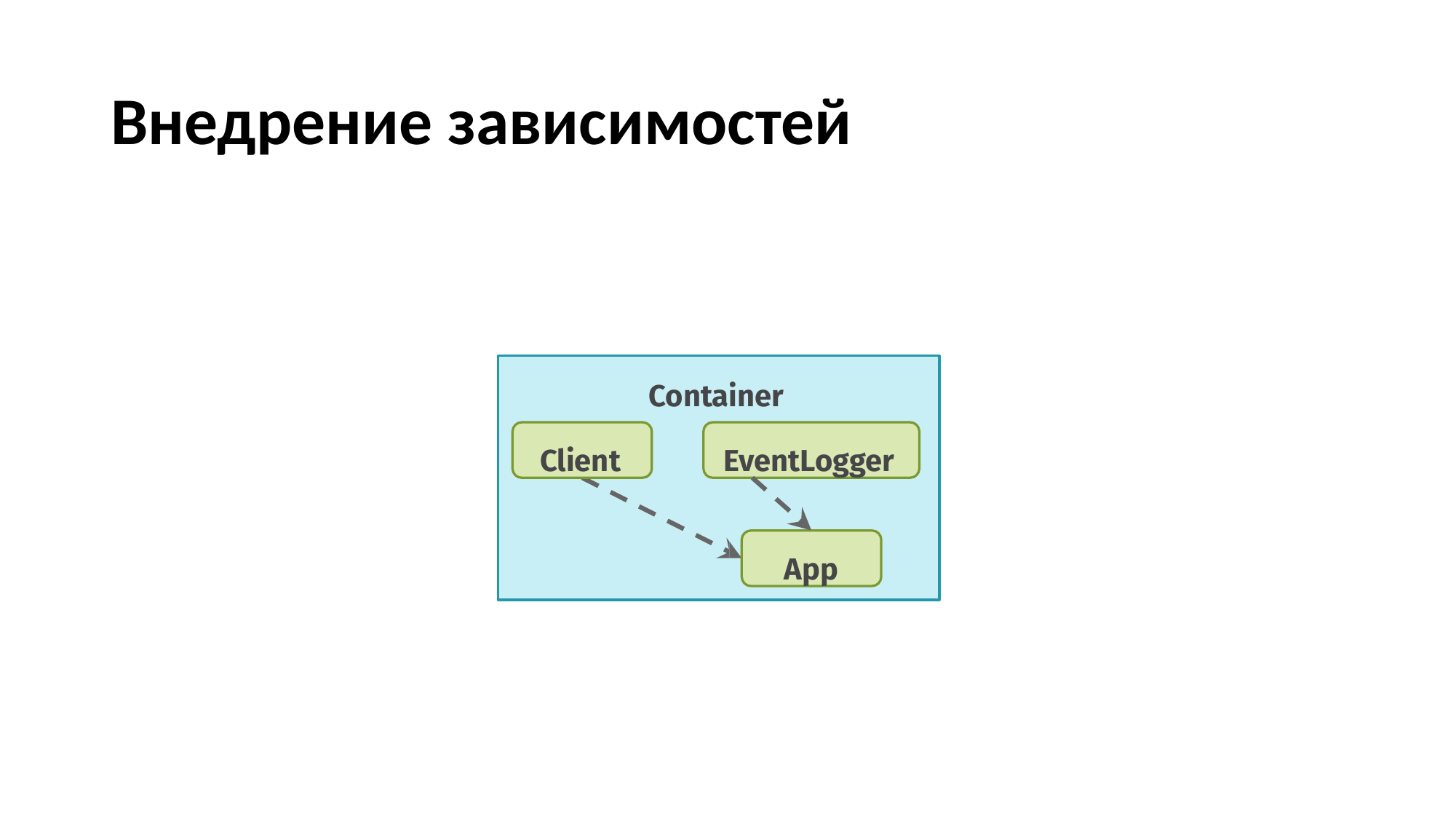

# Внедрение зависимостей

Container

Client
EventLogger

App